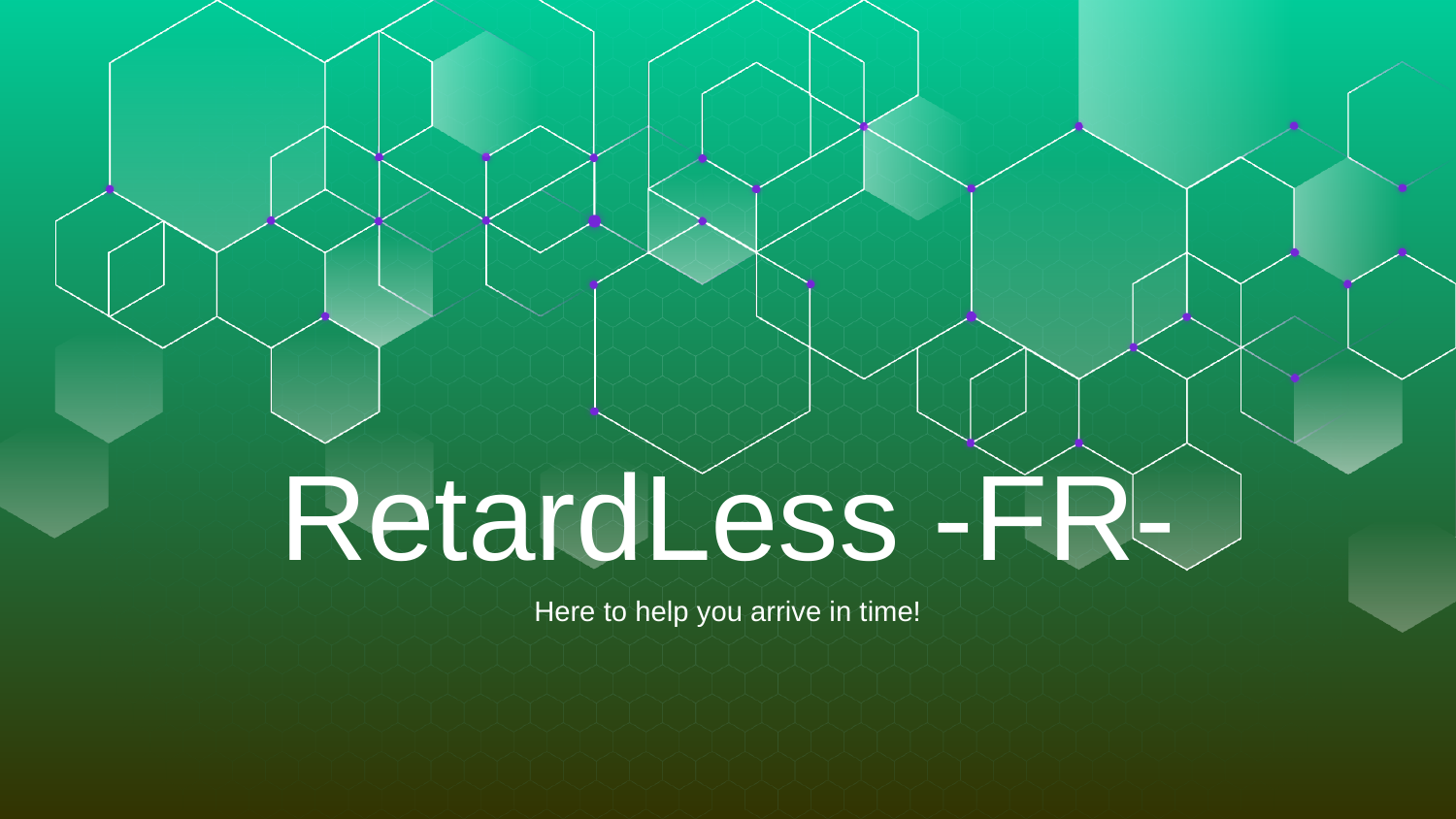

# RetardLess -FR-
Here to help you arrive in time!